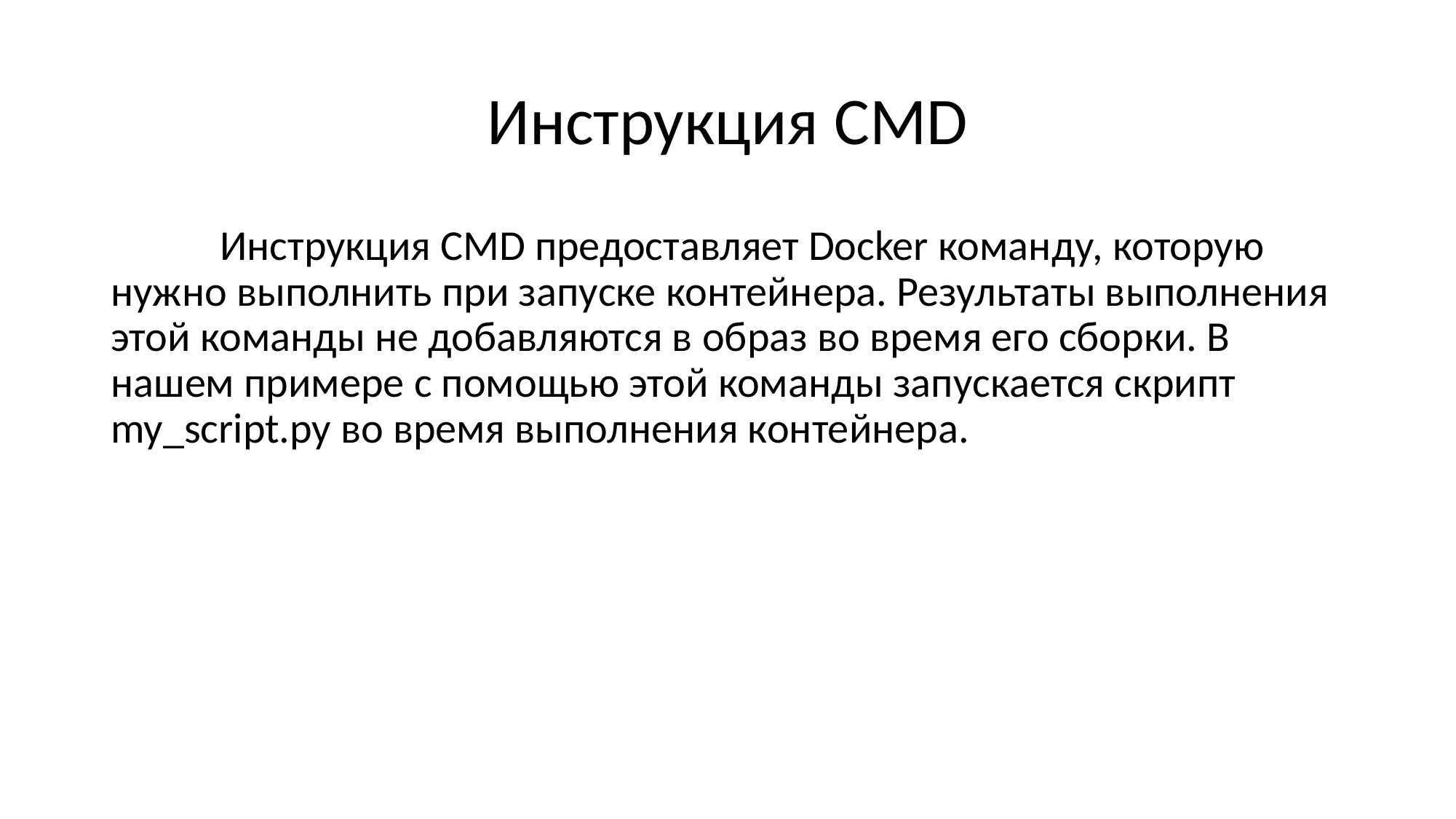

# Инструкция CMD
	Инструкция CMD предоставляет Docker команду, которую нужно выполнить при запуске контейнера. Результаты выполнения этой команды не добавляются в образ во время его сборки. В нашем примере с помощью этой команды запускается скрипт my_script.py во время выполнения контейнера.